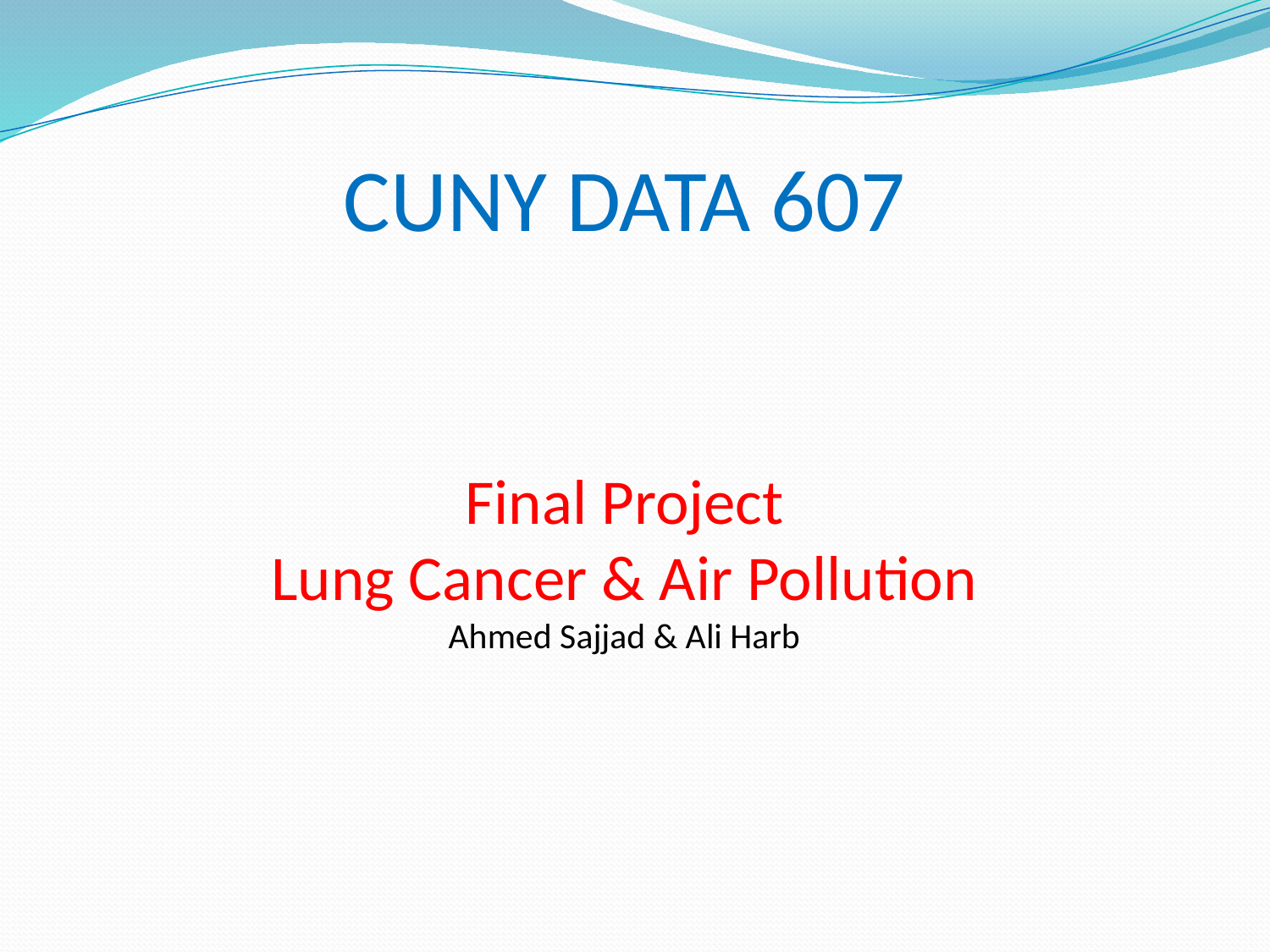

# CUNY DATA 607 Final Project Lung Cancer & Air Pollution Ahmed Sajjad & Ali Harb